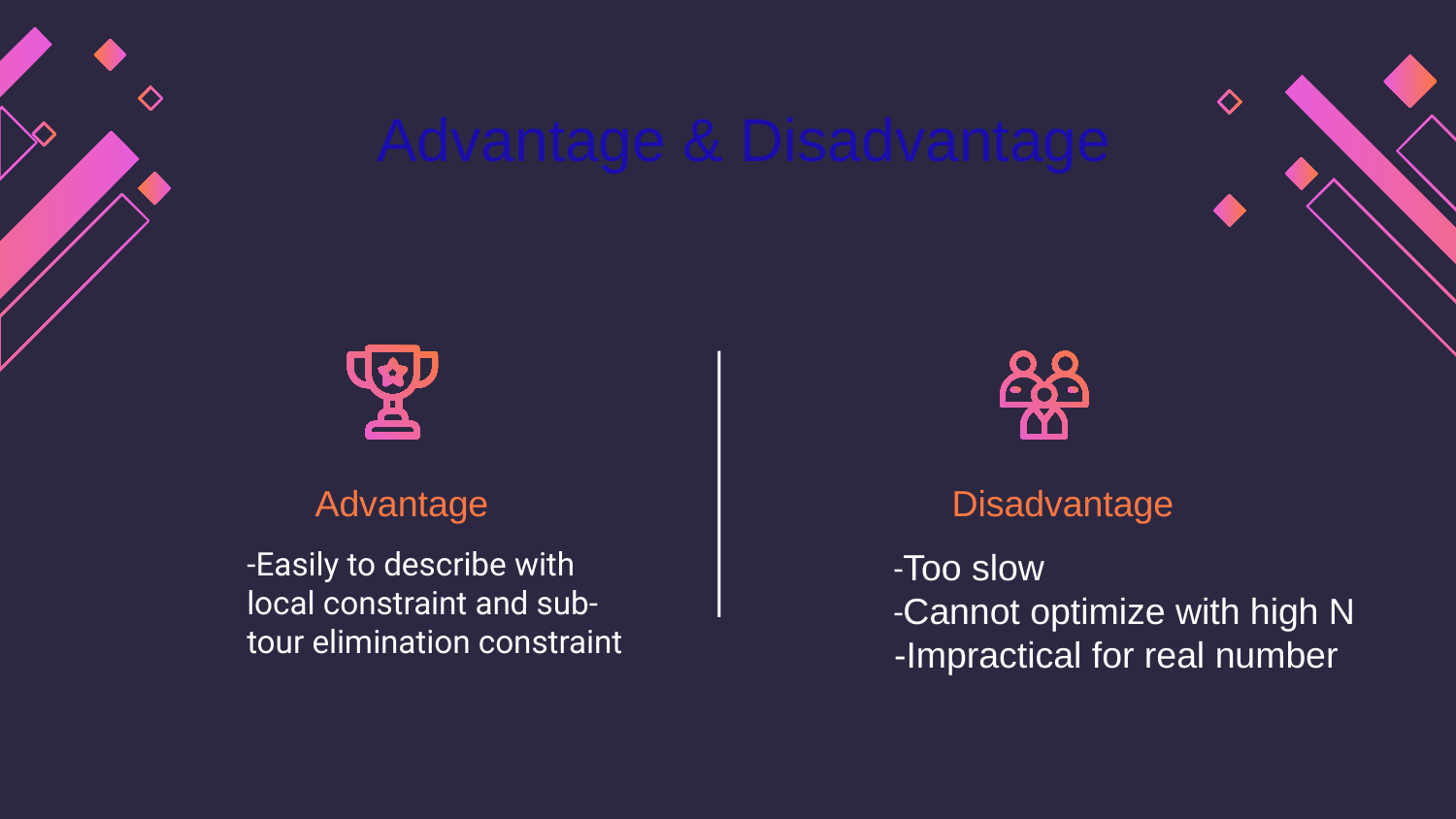

# Advantage & Disadvantage

Advantage
Disadvantage
-Easily to describe with local constraint and sub-tour elimination constraint
-Too slow
-Cannot optimize with high N
-Impractical for real number